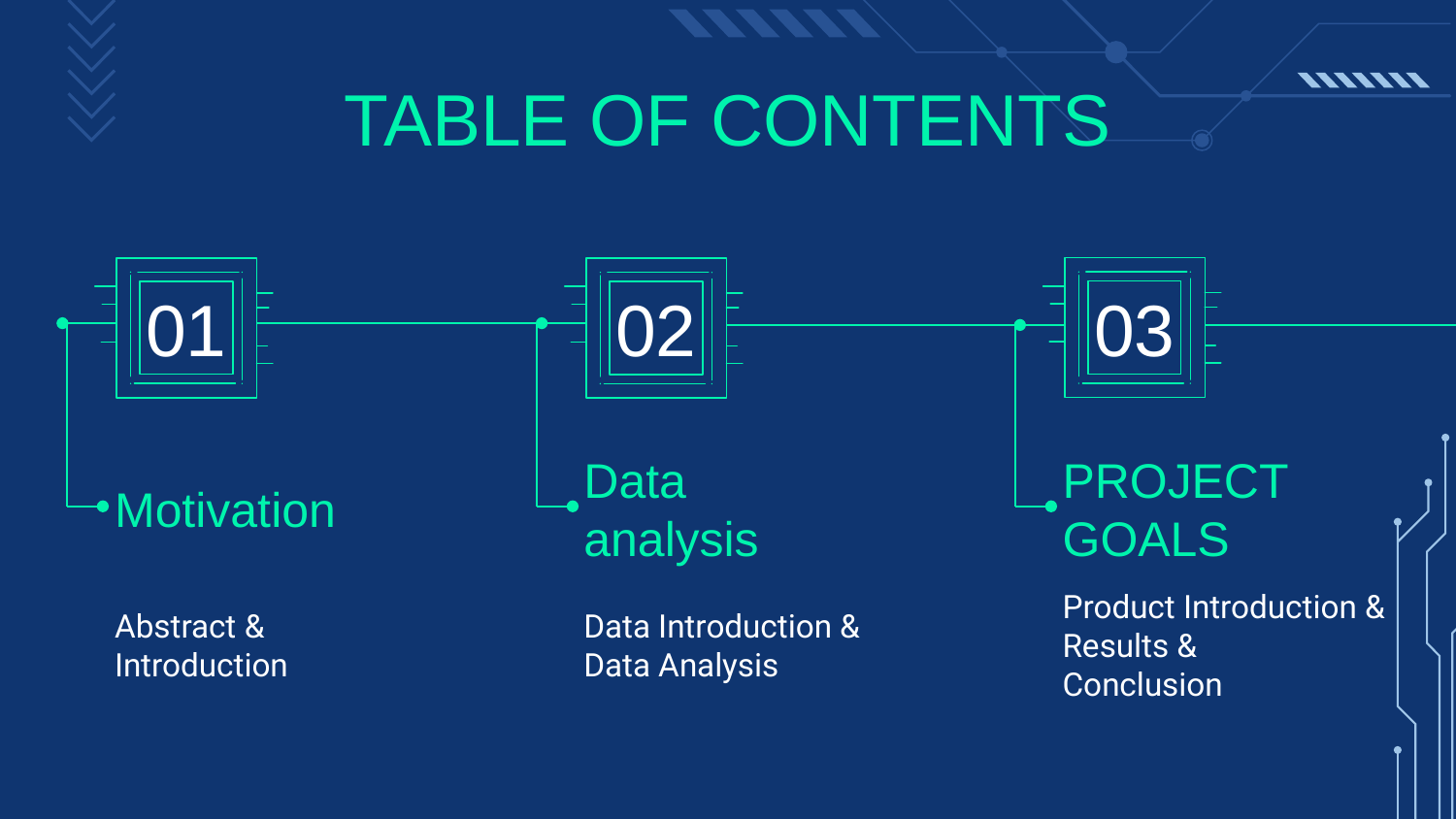

# TABLE OF CONTENTS
01
02
03
Motivation
Data analysis
PROJECT GOALS
Data Introduction &
Data Analysis
Product Introduction & Results &
Conclusion
Abstract & Introduction